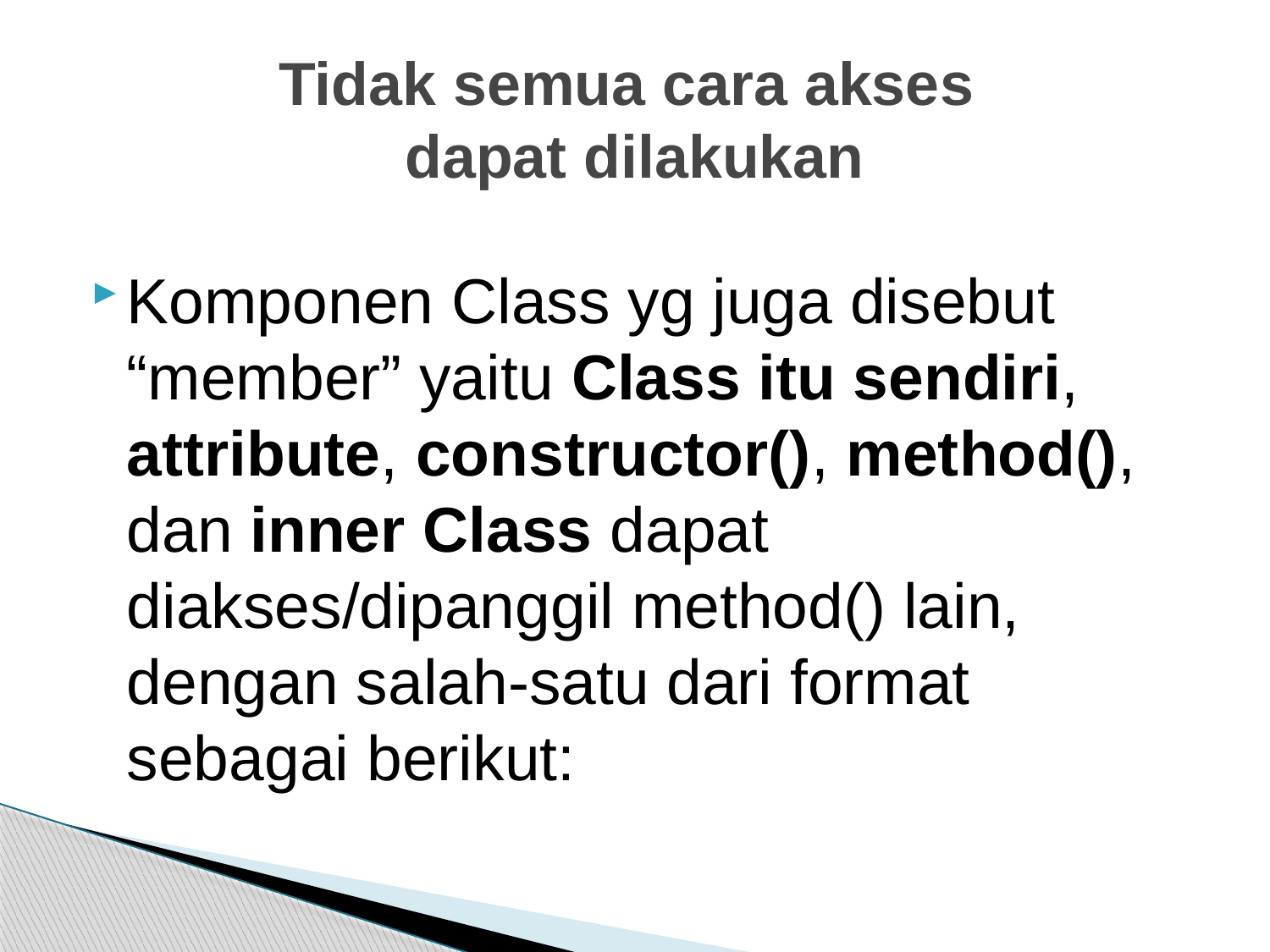

# Tidak semua cara akses dapat dilakukan
Komponen Class yg juga disebut “member” yaitu Class itu sendiri, attribute, constructor(), method(), dan inner Class dapat diakses/dipanggil method() lain, dengan salah-satu dari format sebagai berikut: